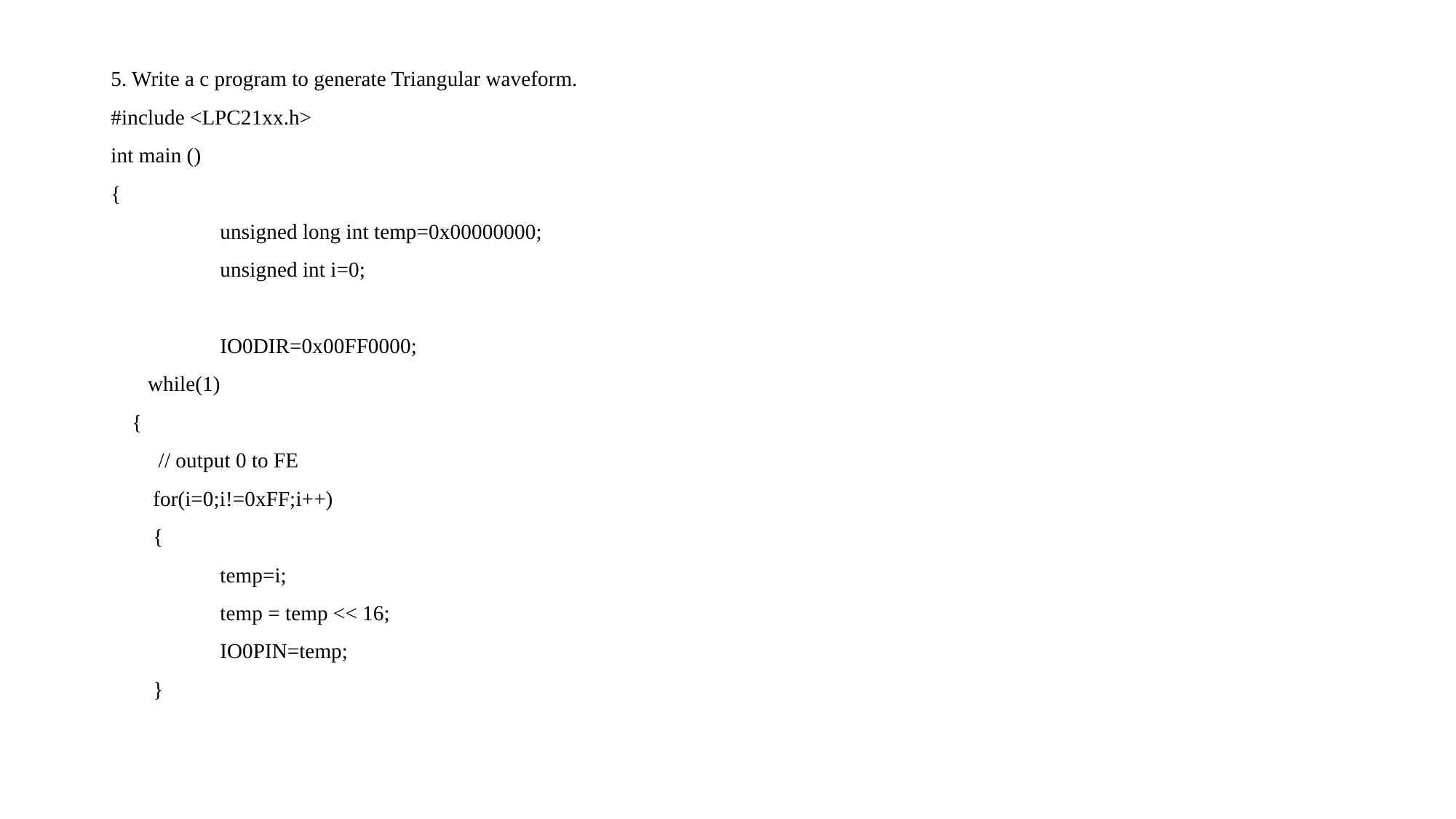

5. Write a c program to generate Triangular waveform.
#include <LPC21xx.h>
int main ()
{
	unsigned long int temp=0x00000000;
  	unsigned int i=0;

  	IO0DIR=0x00FF0000;
       while(1)
    {
         // output 0 to FE
        for(i=0;i!=0xFF;i++)
        {
        	temp=i;
          	temp = temp << 16;
          	IO0PIN=temp;
        }